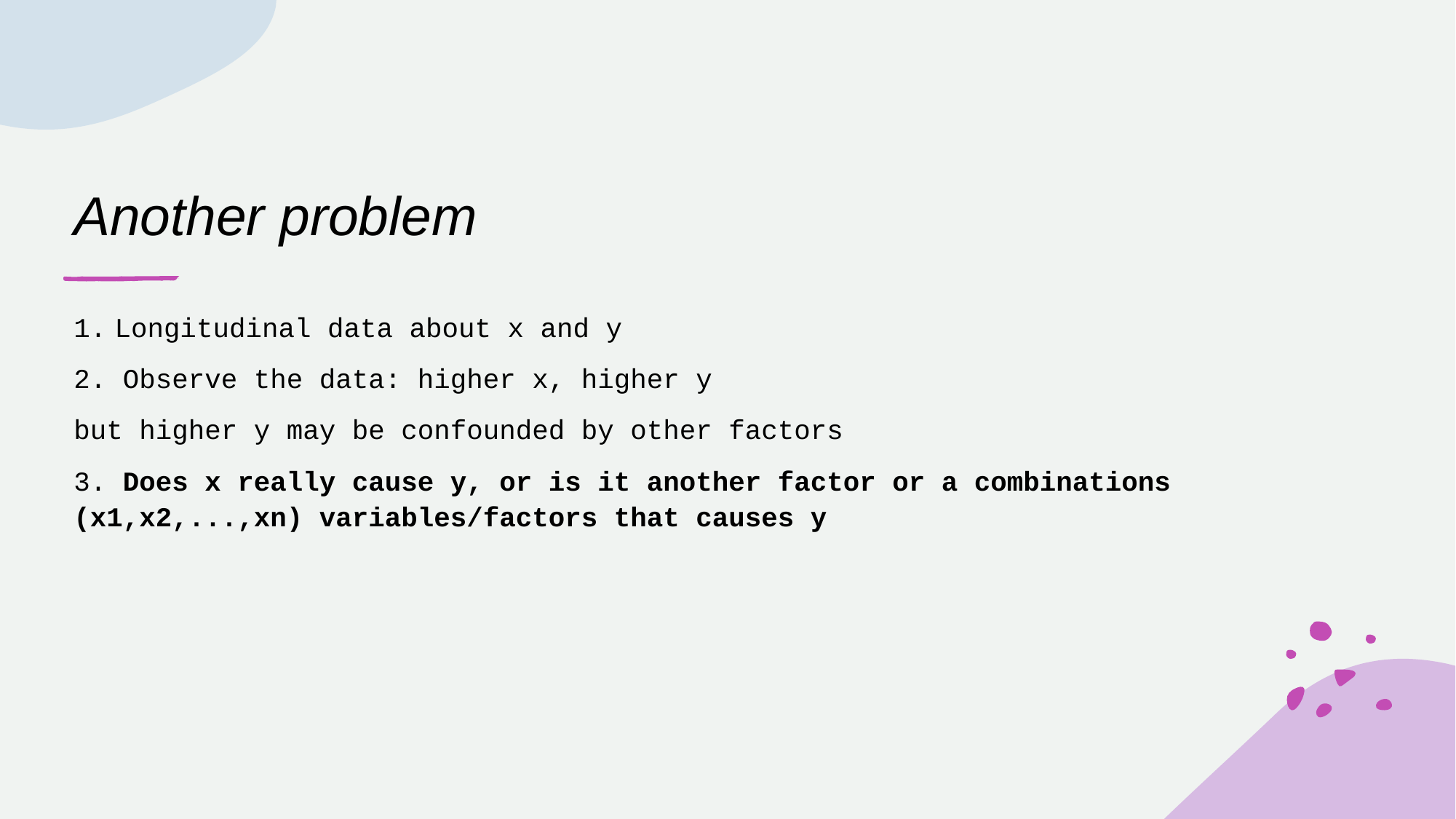

# Another problem
Longitudinal data about x and y
2. Observe the data: higher x, higher y
but higher y may be confounded by other factors
3. Does x really cause y, or is it another factor or a combinations (x1,x2,...,xn) variables/factors that causes y